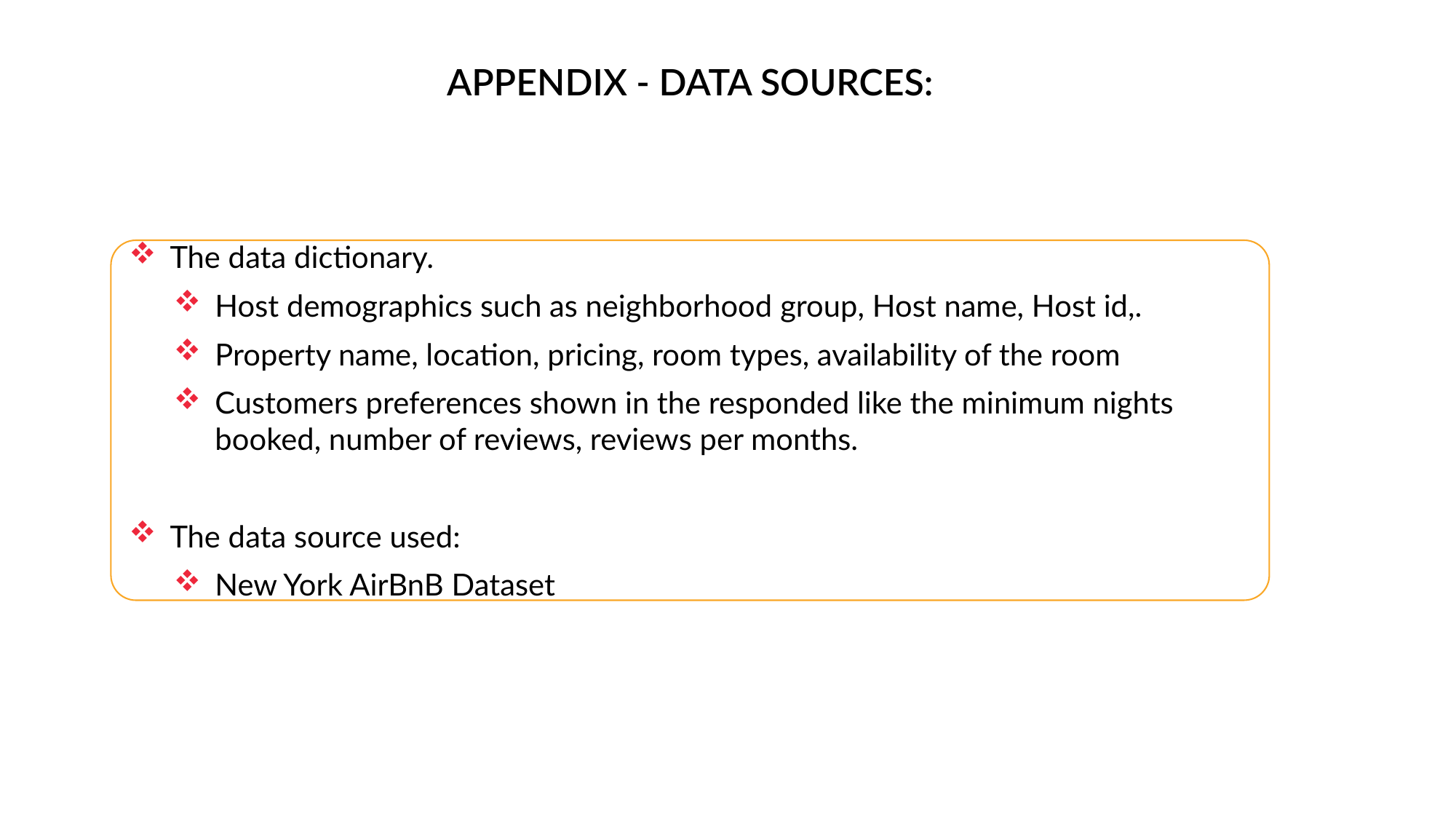

APPENDIX - DATA SOURCES:
The data dictionary.
Host demographics such as neighborhood group, Host name, Host id,.
Property name, location, pricing, room types, availability of the room
Customers preferences shown in the responded like the minimum nights booked, number of reviews, reviews per months.

The data source used:
New York AirBnB Dataset